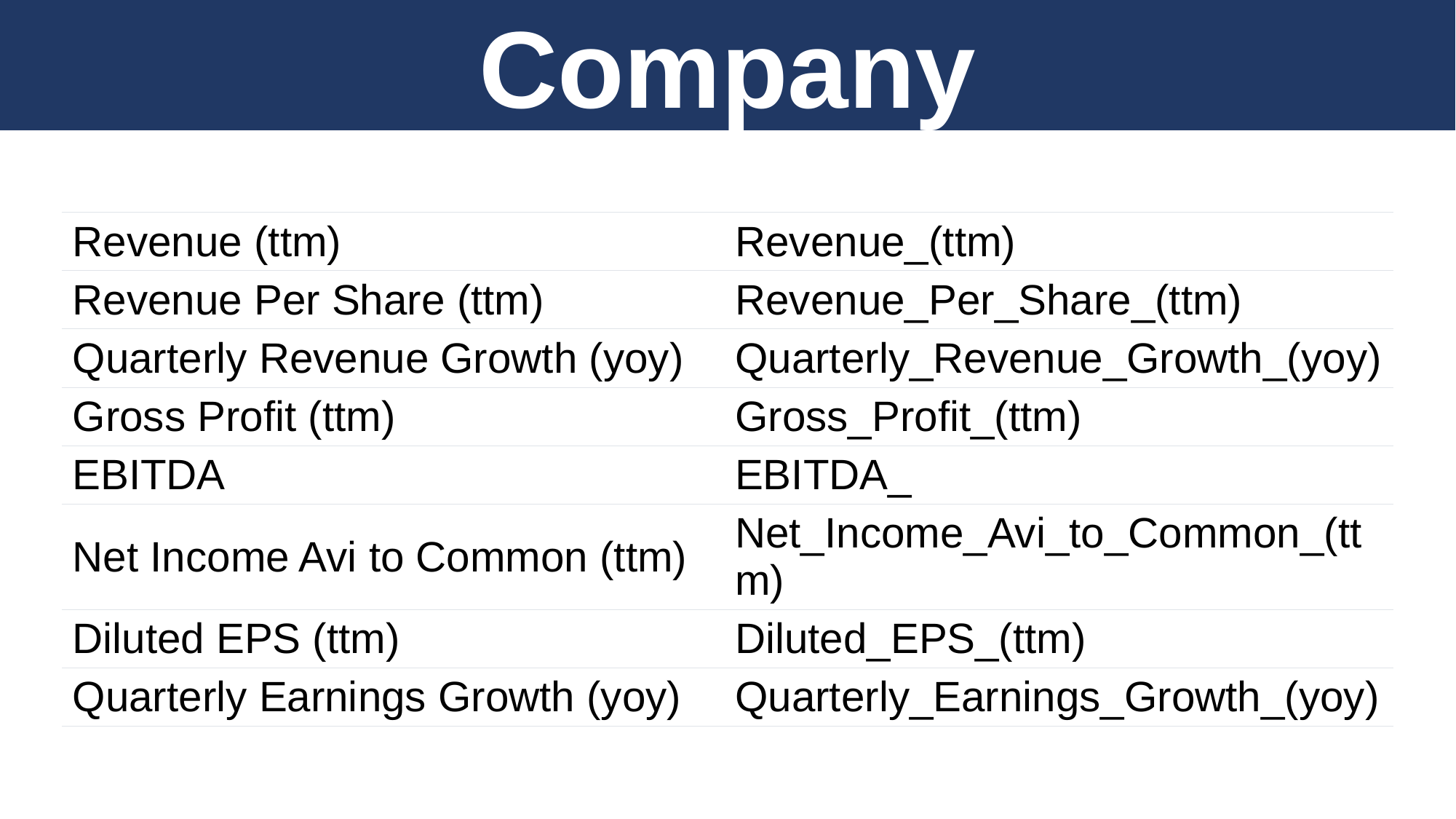

Company
| Revenue (ttm) | Revenue\_(ttm) |
| --- | --- |
| Revenue Per Share (ttm) | Revenue\_Per\_Share\_(ttm) |
| Quarterly Revenue Growth (yoy) | Quarterly\_Revenue\_Growth\_(yoy) |
| Gross Profit (ttm) | Gross\_Profit\_(ttm) |
| EBITDA | EBITDA\_ |
| Net Income Avi to Common (ttm) | Net\_Income\_Avi\_to\_Common\_(ttm) |
| Diluted EPS (ttm) | Diluted\_EPS\_(ttm) |
| Quarterly Earnings Growth (yoy) | Quarterly\_Earnings\_Growth\_(yoy) |